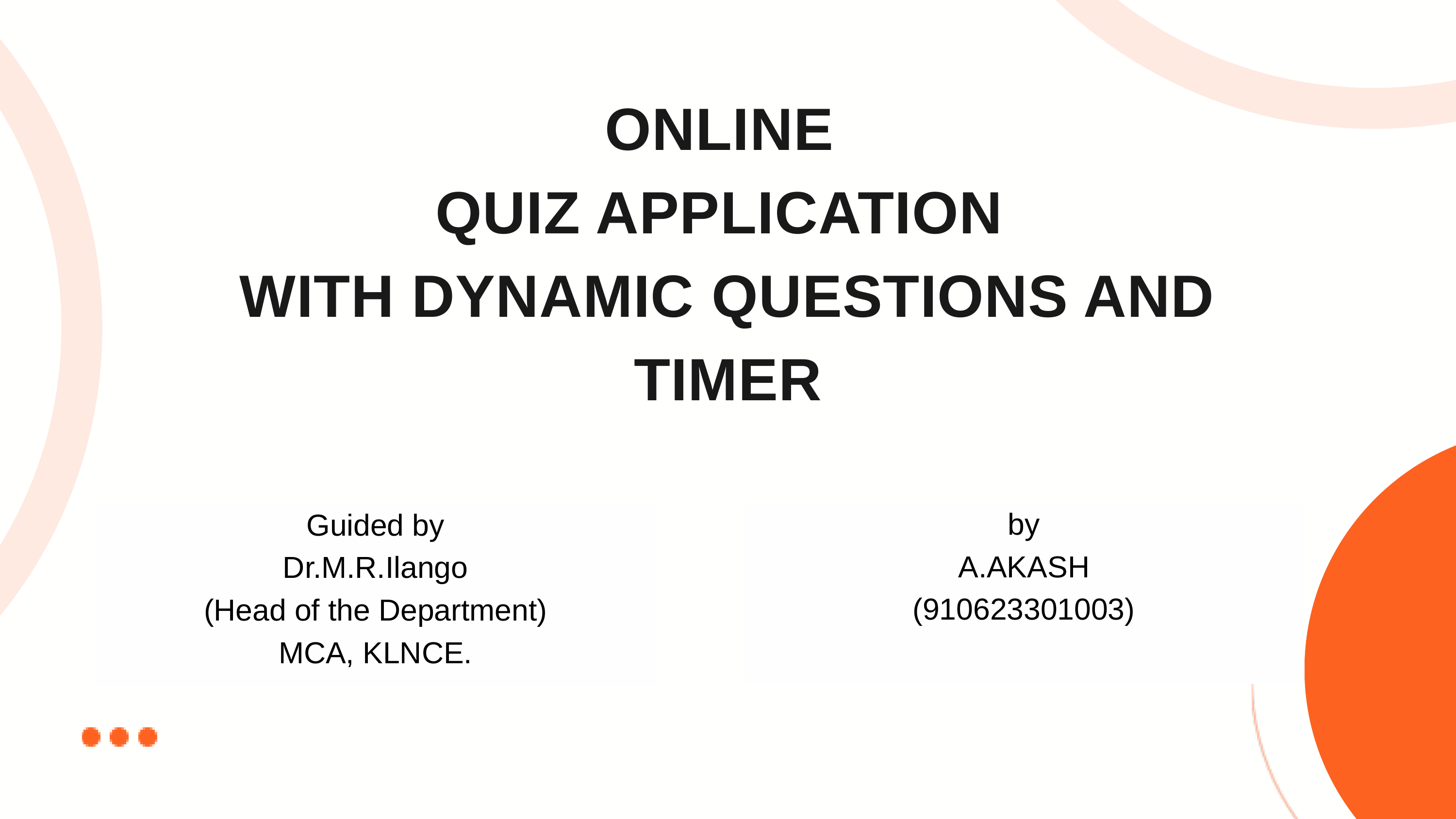

ONLINE
QUIZ APPLICATION
WITH DYNAMIC QUESTIONS AND TIMER

Guided by
Dr.M.R.Ilango
(Head of the Department)
MCA, KLNCE.

by
A.AKASH
(910623301003)